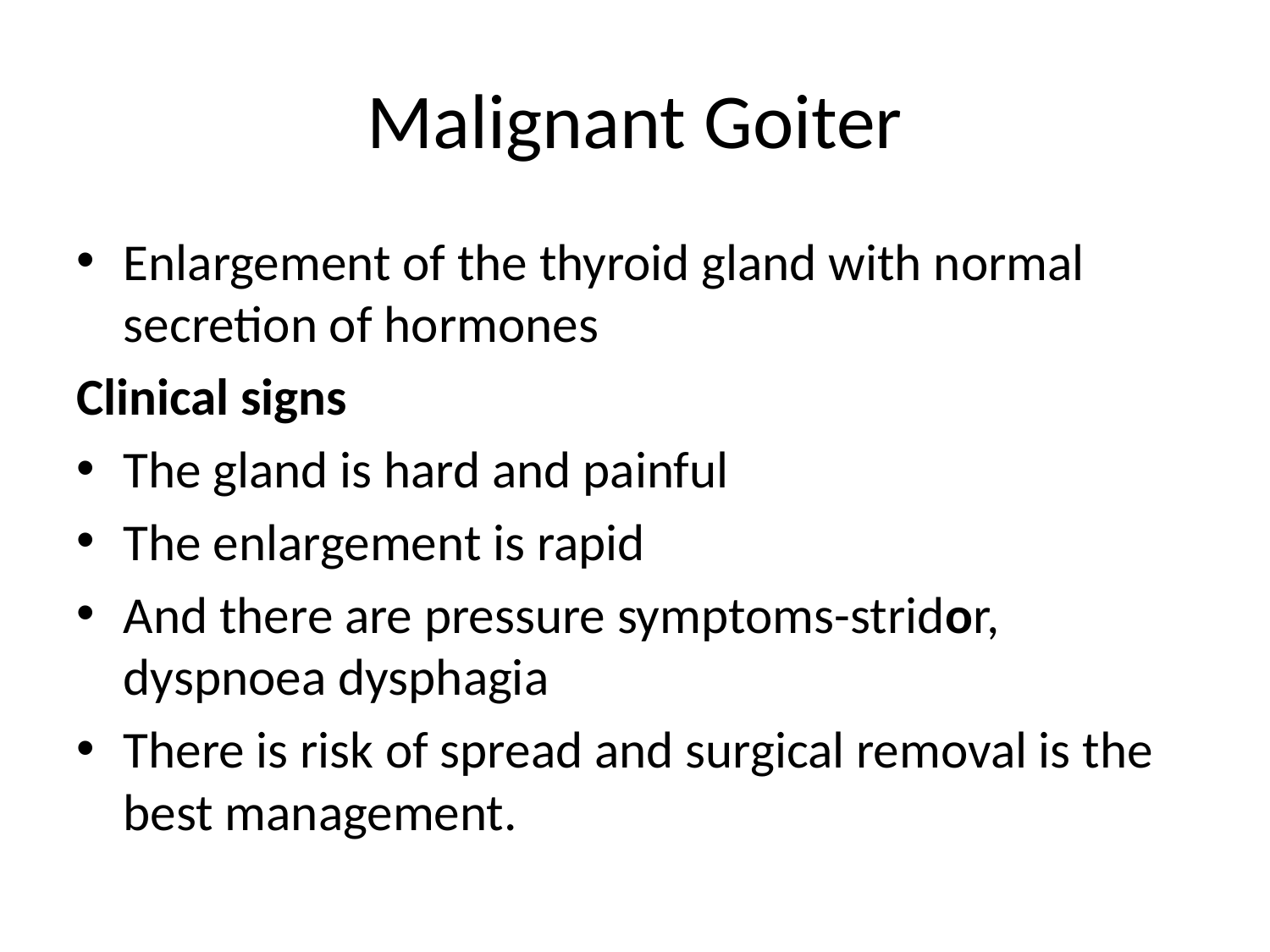

# Malignant Goiter
Enlargement of the thyroid gland with normal secretion of hormones
Clinical signs
The gland is hard and painful
The enlargement is rapid
And there are pressure symptoms-stridor, dyspnoea dysphagia
There is risk of spread and surgical removal is the best management.